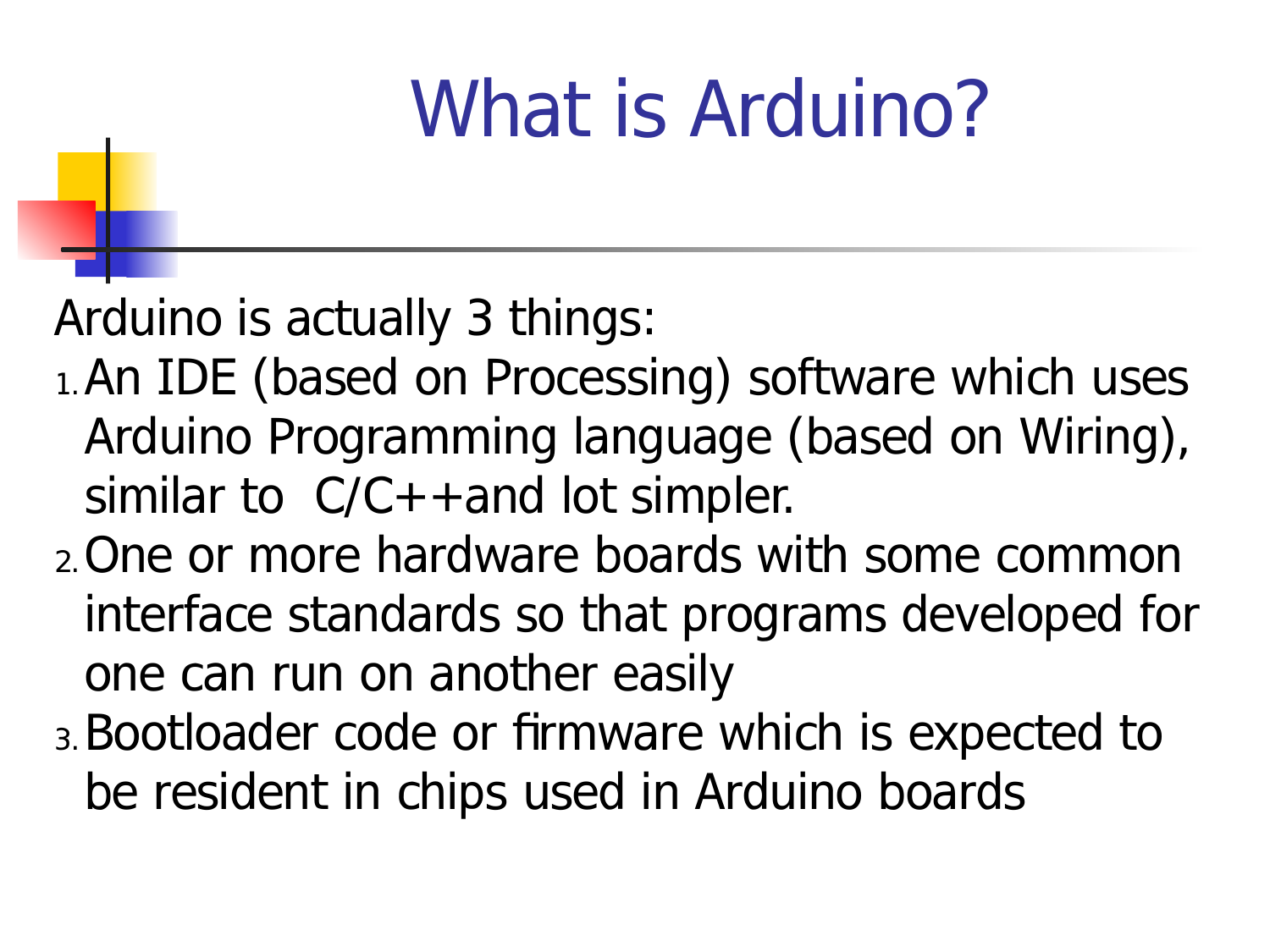

What is Arduino?
Arduino is actually 3 things:
An IDE (based on Processing) software which uses Arduino Programming language (based on Wiring), similar to  C/C++and lot simpler.
One or more hardware boards with some common interface standards so that programs developed for one can run on another easily
Bootloader code or firmware which is expected to be resident in chips used in Arduino boards